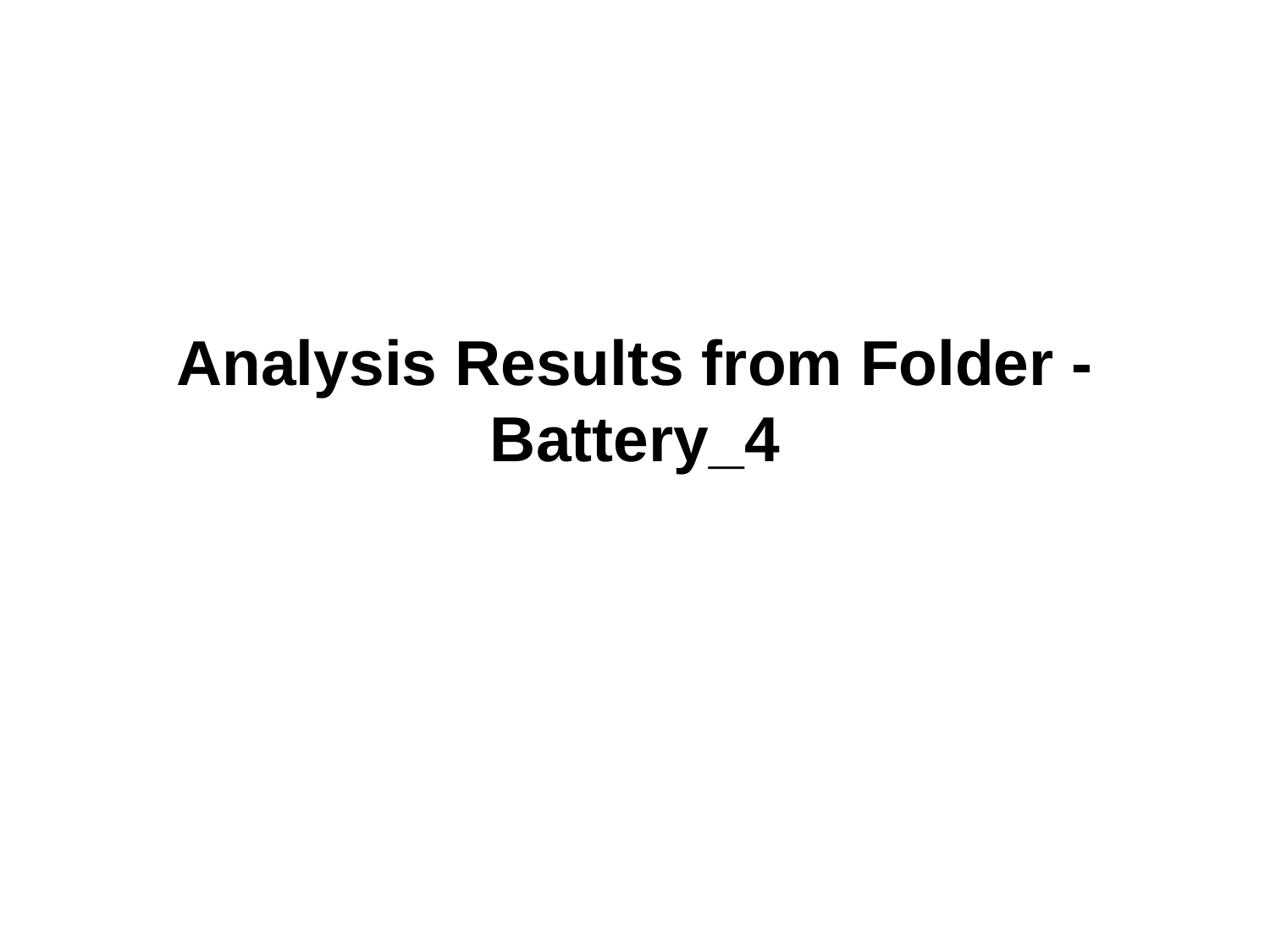

# Analysis Results from Folder - Battery_4